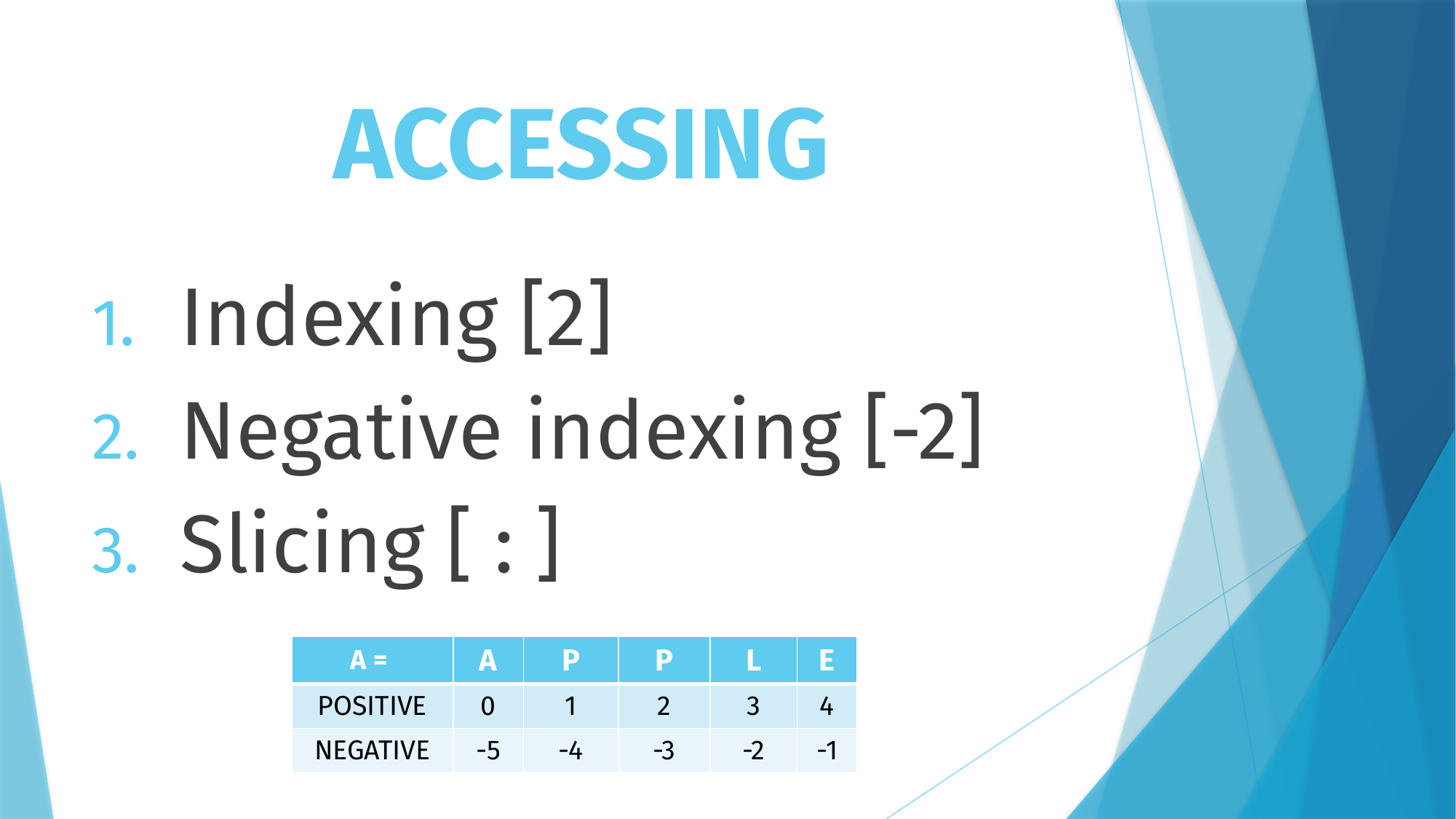

# ACCESSING
Indexing [2]
Negative indexing [-2]
Slicing [ : ]
| A = | A | P | P | L | E |
| --- | --- | --- | --- | --- | --- |
| POSITIVE | 0 | 1 | 2 | 3 | 4 |
| NEGATIVE | -5 | -4 | -3 | -2 | -1 |